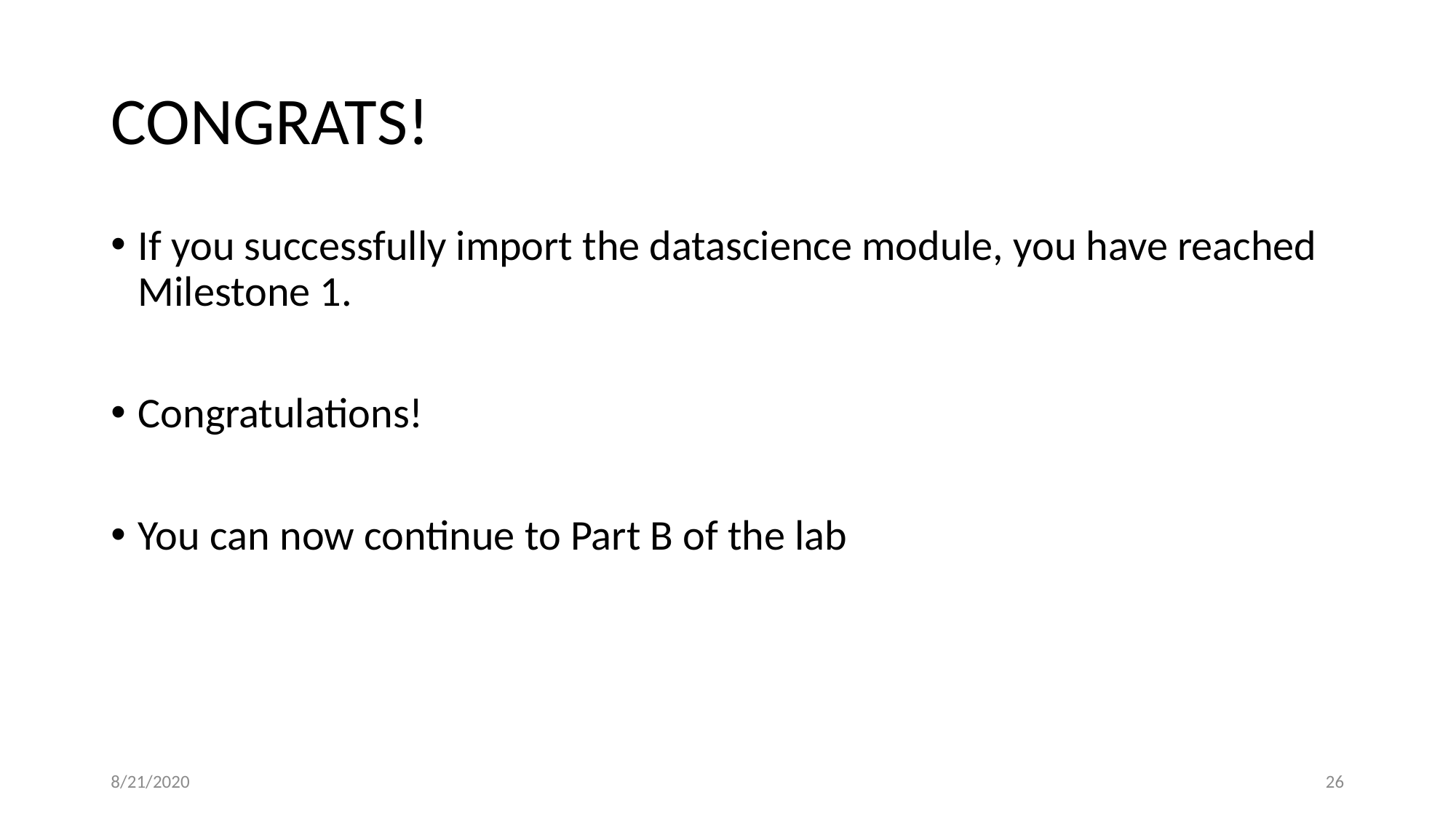

# CONGRATS!
If you successfully import the datascience module, you have reached Milestone 1.

Congratulations!

You can now continue to Part B of the lab
8/21/2020
26